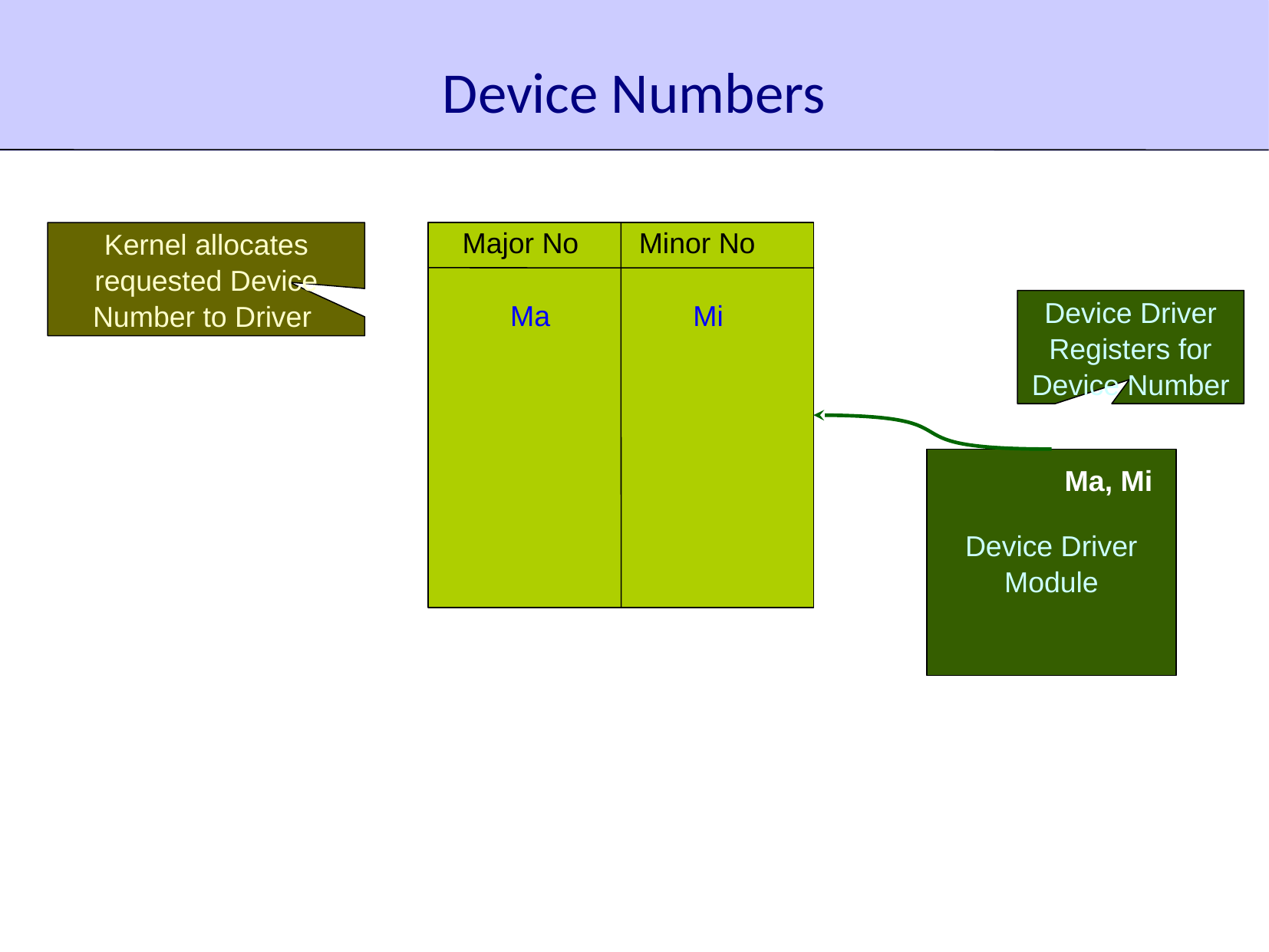

# Device Numbers
Major No
Minor No
Kernel allocates requested Device Number to Driver

Ma
Mi
Device Driver Registers for Device Number
Device Driver
Module
Ma, Mi